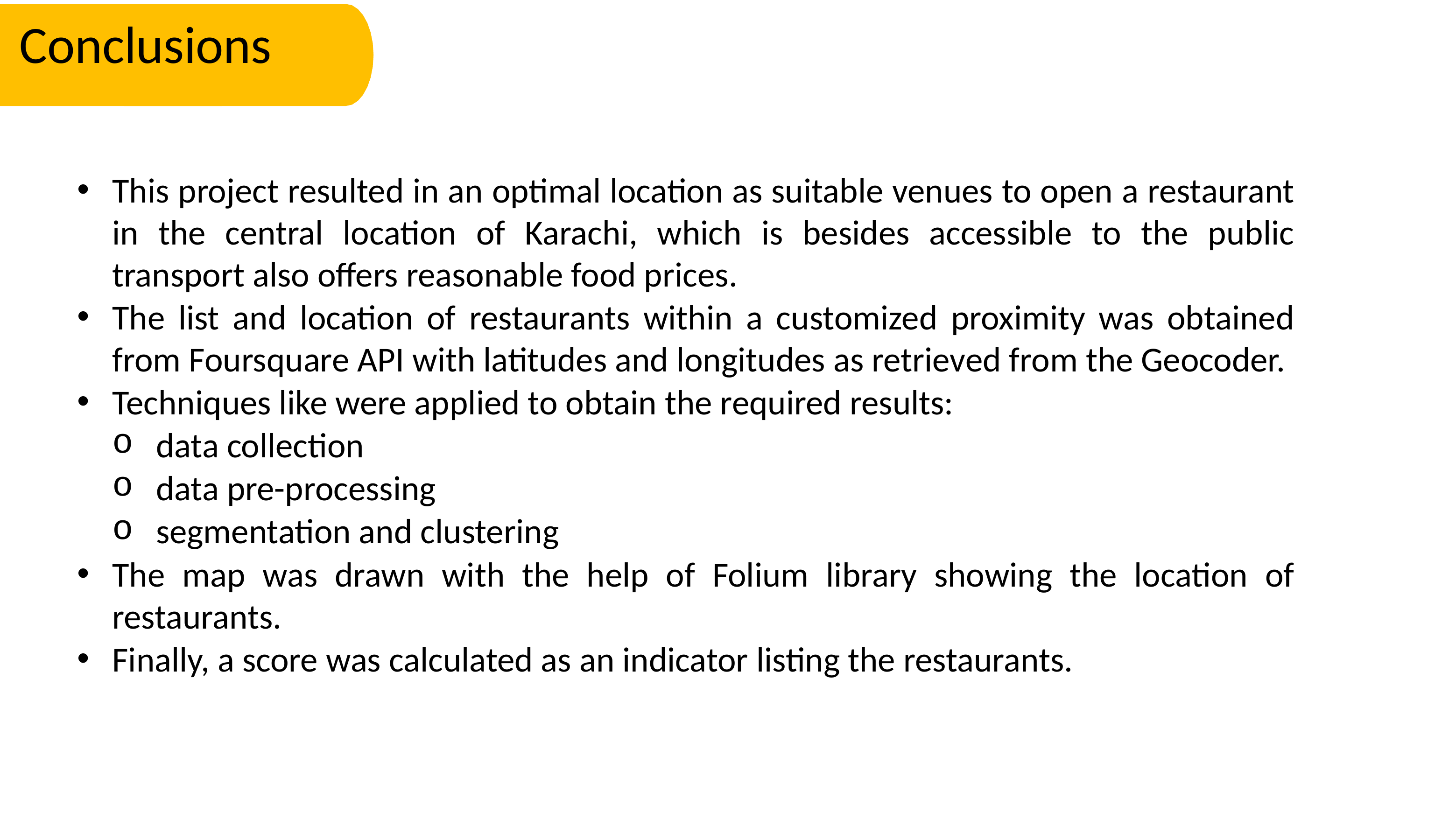

Conclusions
This project resulted in an optimal location as suitable venues to open a restaurant in the central location of Karachi, which is besides accessible to the public transport also offers reasonable food prices.
The list and location of restaurants within a customized proximity was obtained from Foursquare API with latitudes and longitudes as retrieved from the Geocoder.
Techniques like were applied to obtain the required results:
data collection
data pre-processing
segmentation and clustering
The map was drawn with the help of Folium library showing the location of restaurants.
Finally, a score was calculated as an indicator listing the restaurants.
Lesson overview